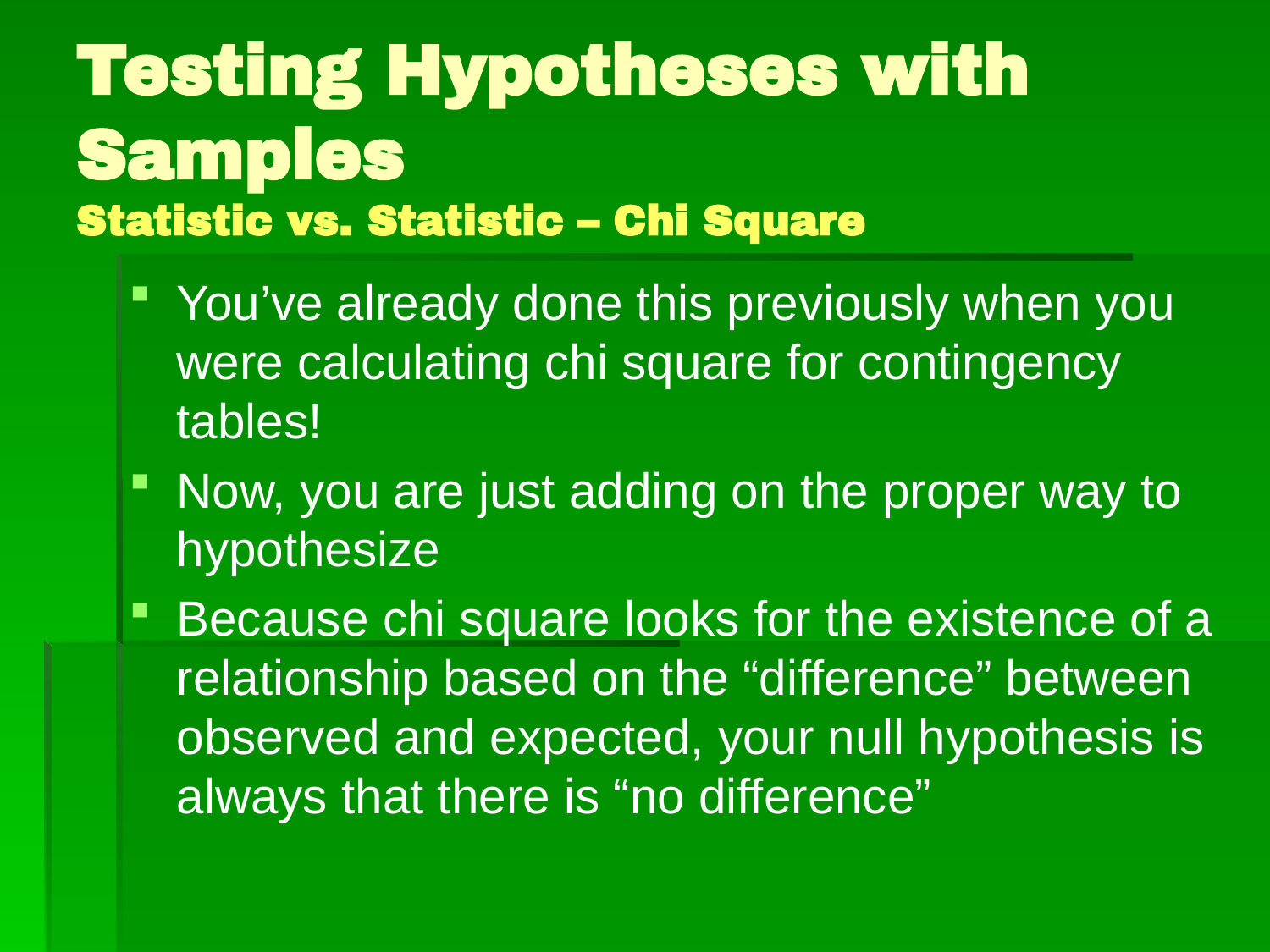

# Testing Hypotheses with Samples Statistic vs. Statistic – Chi Square
You’ve already done this previously when you were calculating chi square for contingency tables!
Now, you are just adding on the proper way to hypothesize
Because chi square looks for the existence of a relationship based on the “difference” between observed and expected, your null hypothesis is always that there is “no difference”